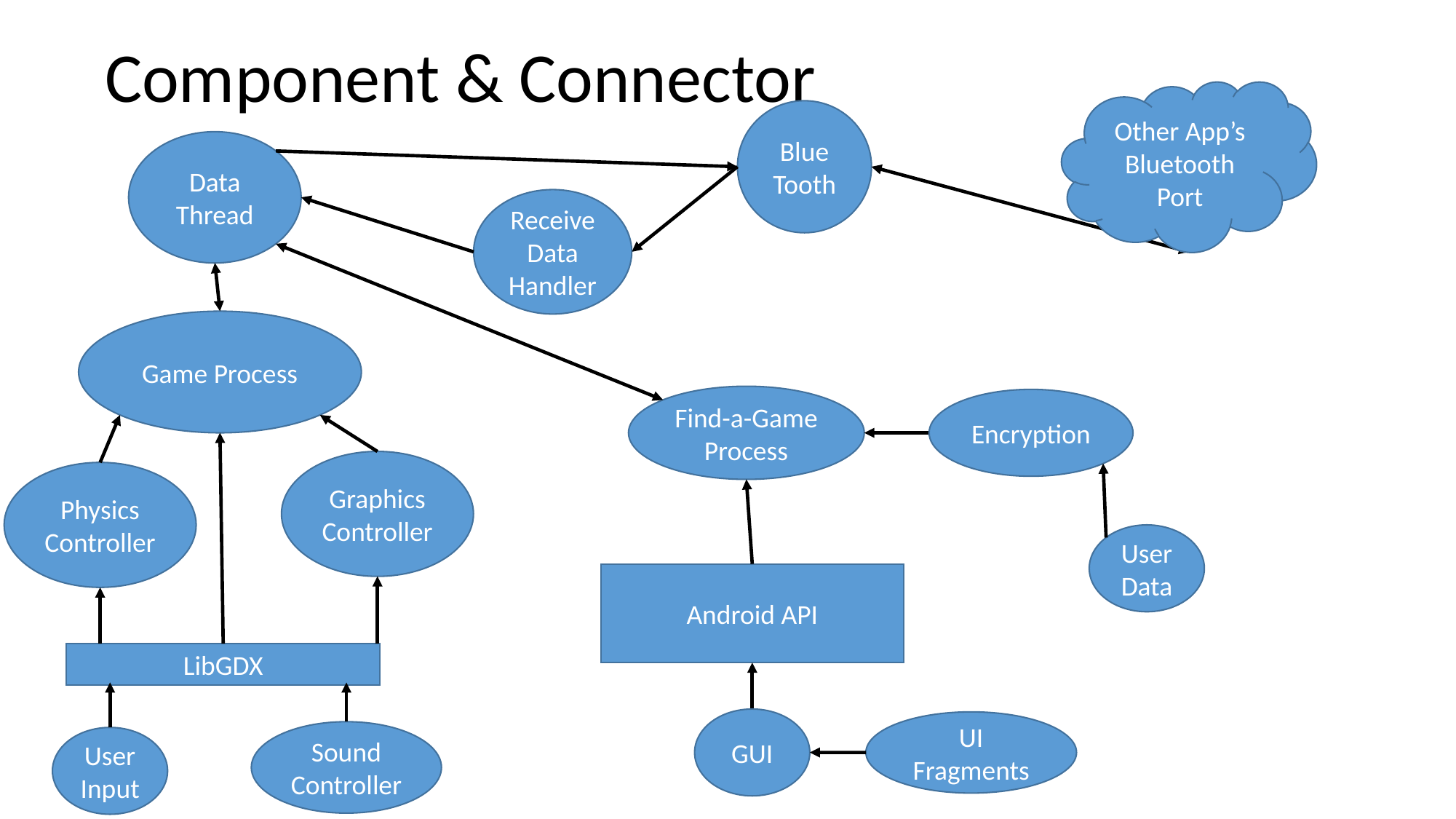

# Component & Connector
Other App’s Bluetooth Port
Blue Tooth
Data Thread
Receive
Data
Handler
Game Process
Find-a-Game Process
Encryption
Graphics Controller
Physics Controller
User Data
Android API
LibGDX
GUI
UI Fragments
Sound Controller
User Input